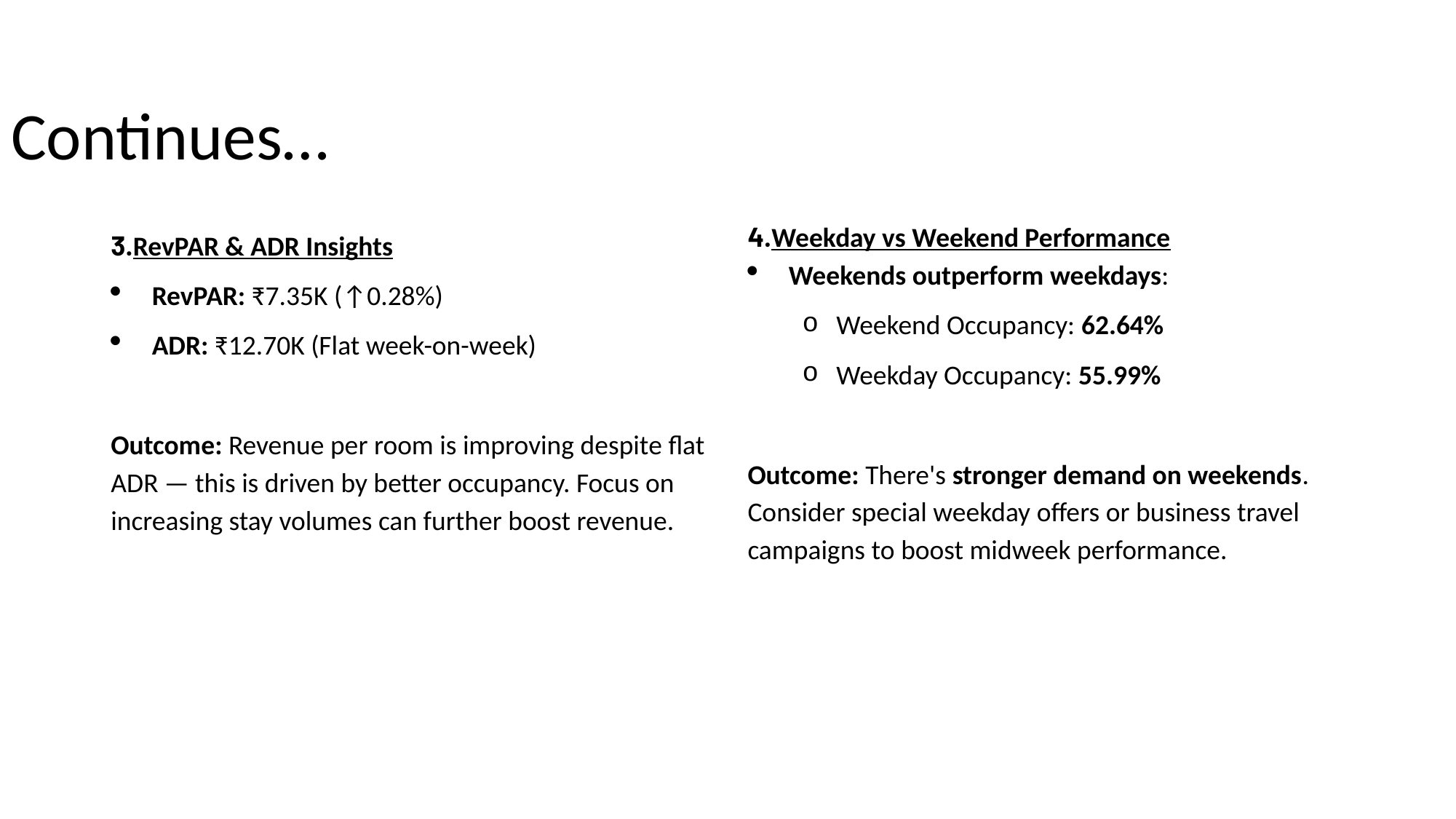

# Continues…
3.RevPAR & ADR Insights
RevPAR: ₹7.35K (↑0.28%)
ADR: ₹12.70K (Flat week-on-week)

Outcome: Revenue per room is improving despite flat ADR — this is driven by better occupancy. Focus on increasing stay volumes can further boost revenue.

4.Weekday vs Weekend Performance
Weekends outperform weekdays:
Weekend Occupancy: 62.64%
Weekday Occupancy: 55.99%

Outcome: There's stronger demand on weekends. Consider special weekday offers or business travel campaigns to boost midweek performance.